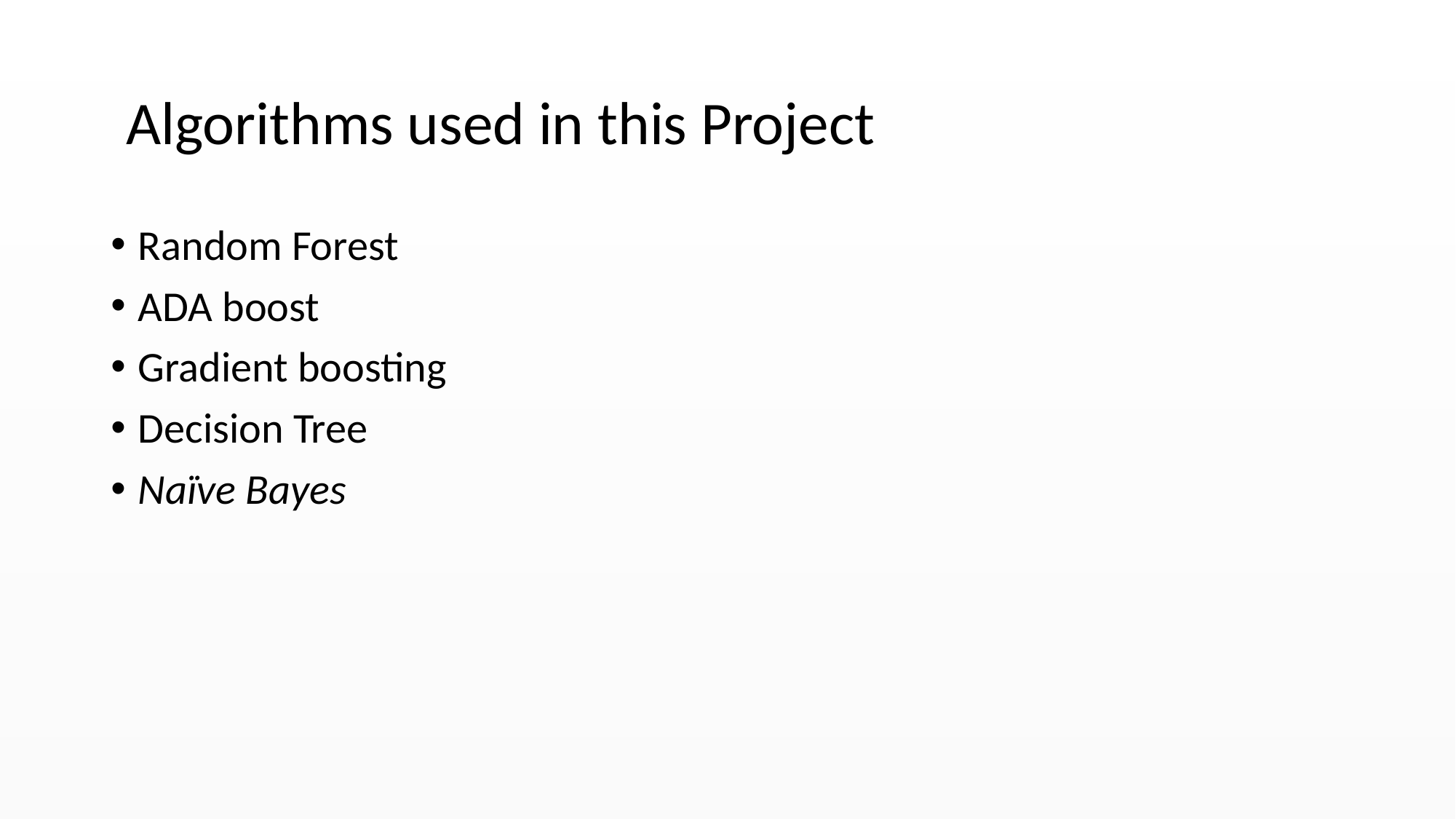

# Algorithms used in this Project
Random Forest
ADA boost
Gradient boosting
Decision Tree
Naïve Bayes